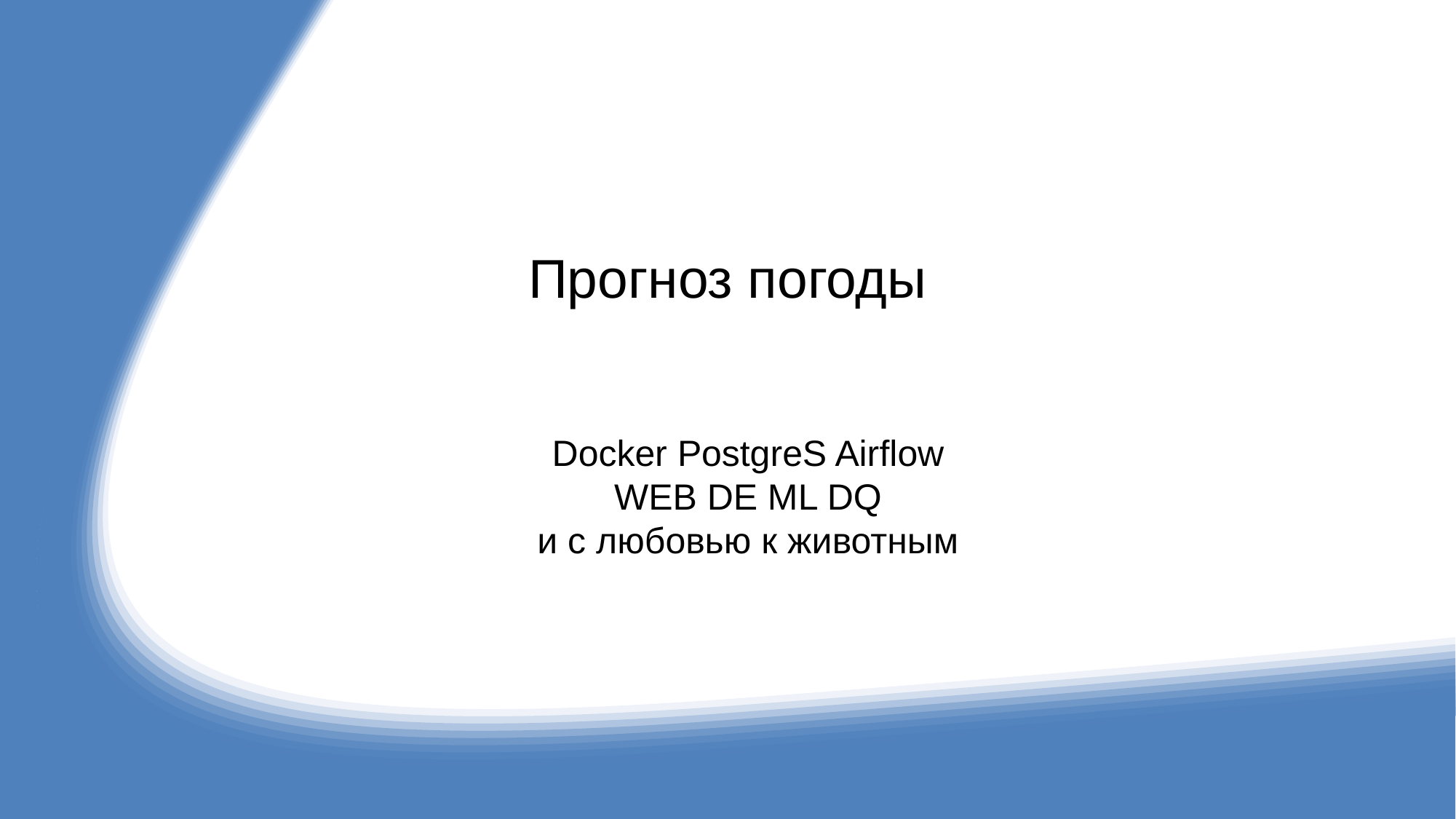

# Прогноз погоды
Docker PostgreS Airflow
WEB DE ML DQ
и с любовью к животным